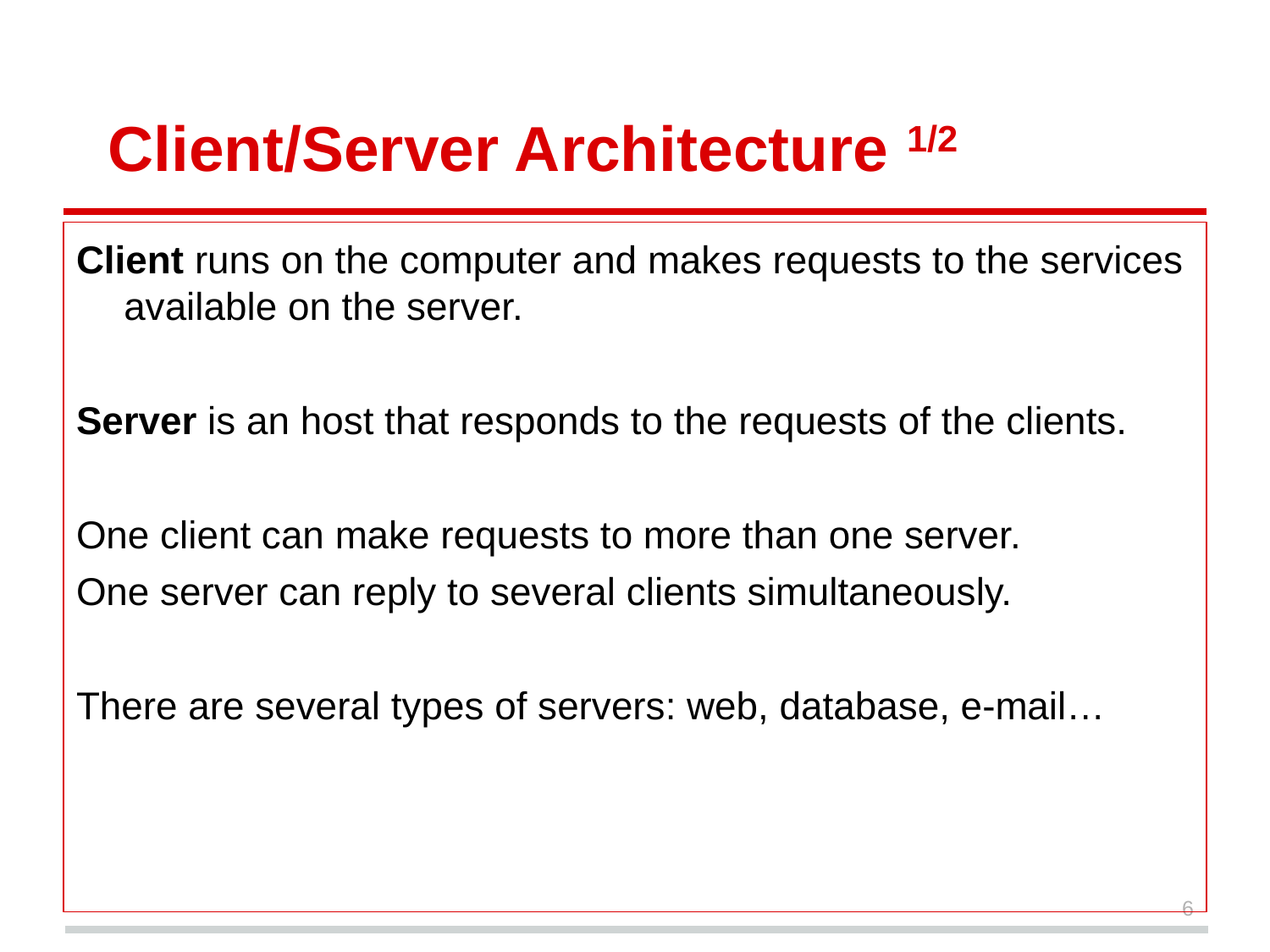

# Client/Server Architecture 1/2
Client runs on the computer and makes requests to the services available on the server.

Server is an host that responds to the requests of the clients.

One client can make requests to more than one server.
One server can reply to several clients simultaneously.

There are several types of servers: web, database, e-mail…
6